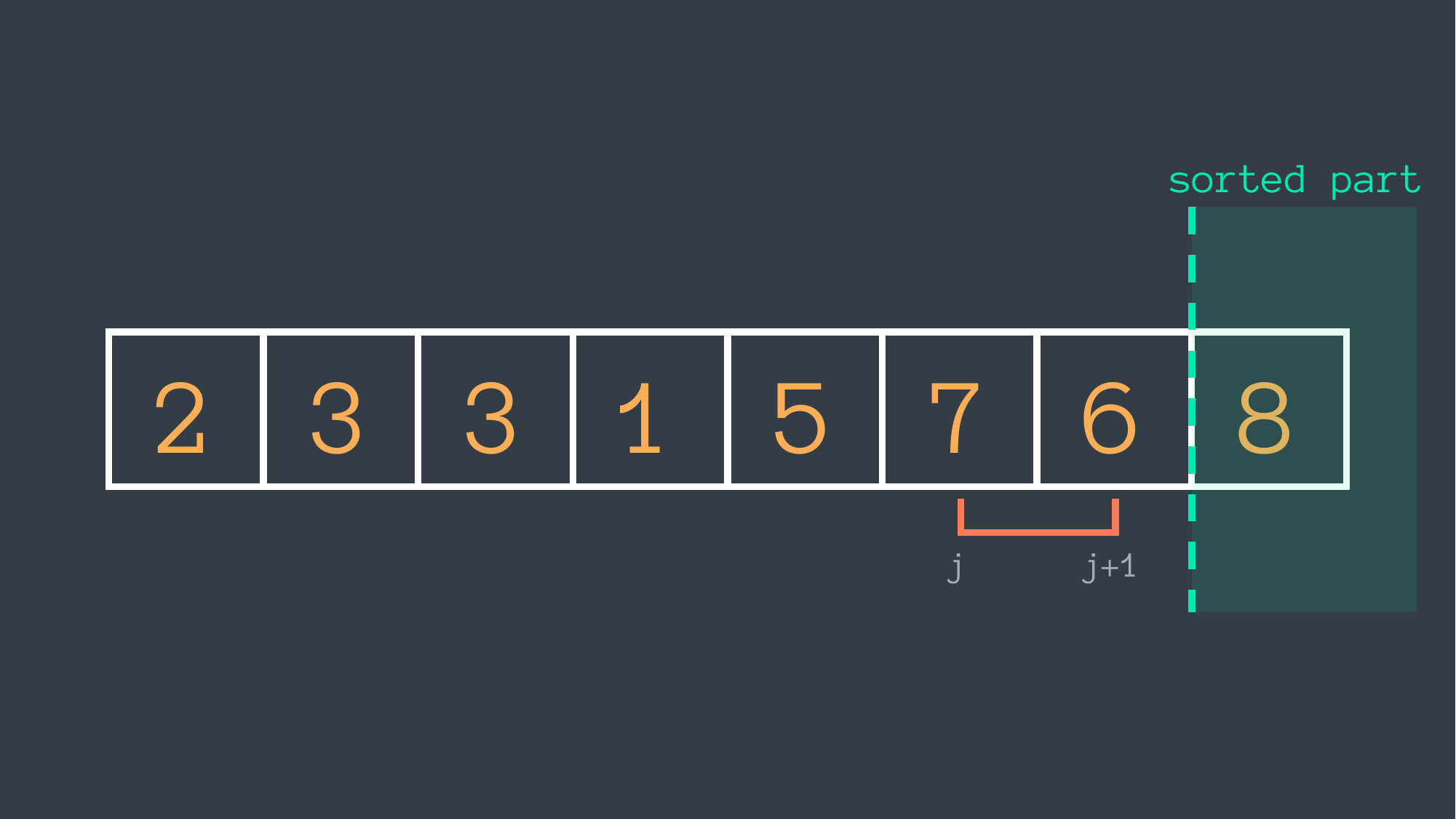

sorted part

2
3
3
1
5
7
6
8

j
j+1